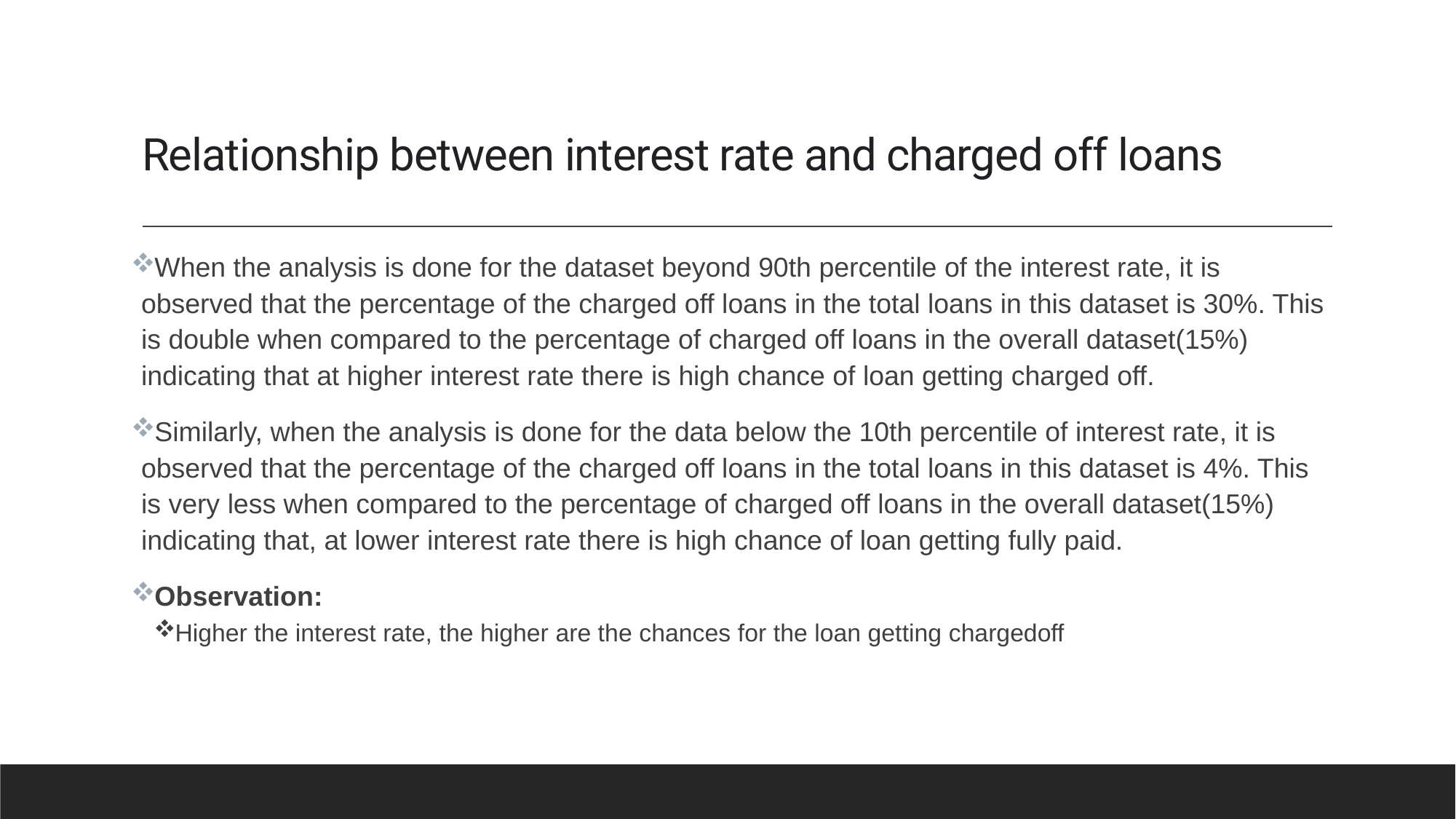

# Relationship between interest rate and charged off loans
When the analysis is done for the dataset beyond 90th percentile of the interest rate, it is observed that the percentage of the charged off loans in the total loans in this dataset is 30%. This is double when compared to the percentage of charged off loans in the overall dataset(15%) indicating that at higher interest rate there is high chance of loan getting charged off.
Similarly, when the analysis is done for the data below the 10th percentile of interest rate, it is observed that the percentage of the charged off loans in the total loans in this dataset is 4%. This is very less when compared to the percentage of charged off loans in the overall dataset(15%) indicating that, at lower interest rate there is high chance of loan getting fully paid.
Observation:
Higher the interest rate, the higher are the chances for the loan getting chargedoff